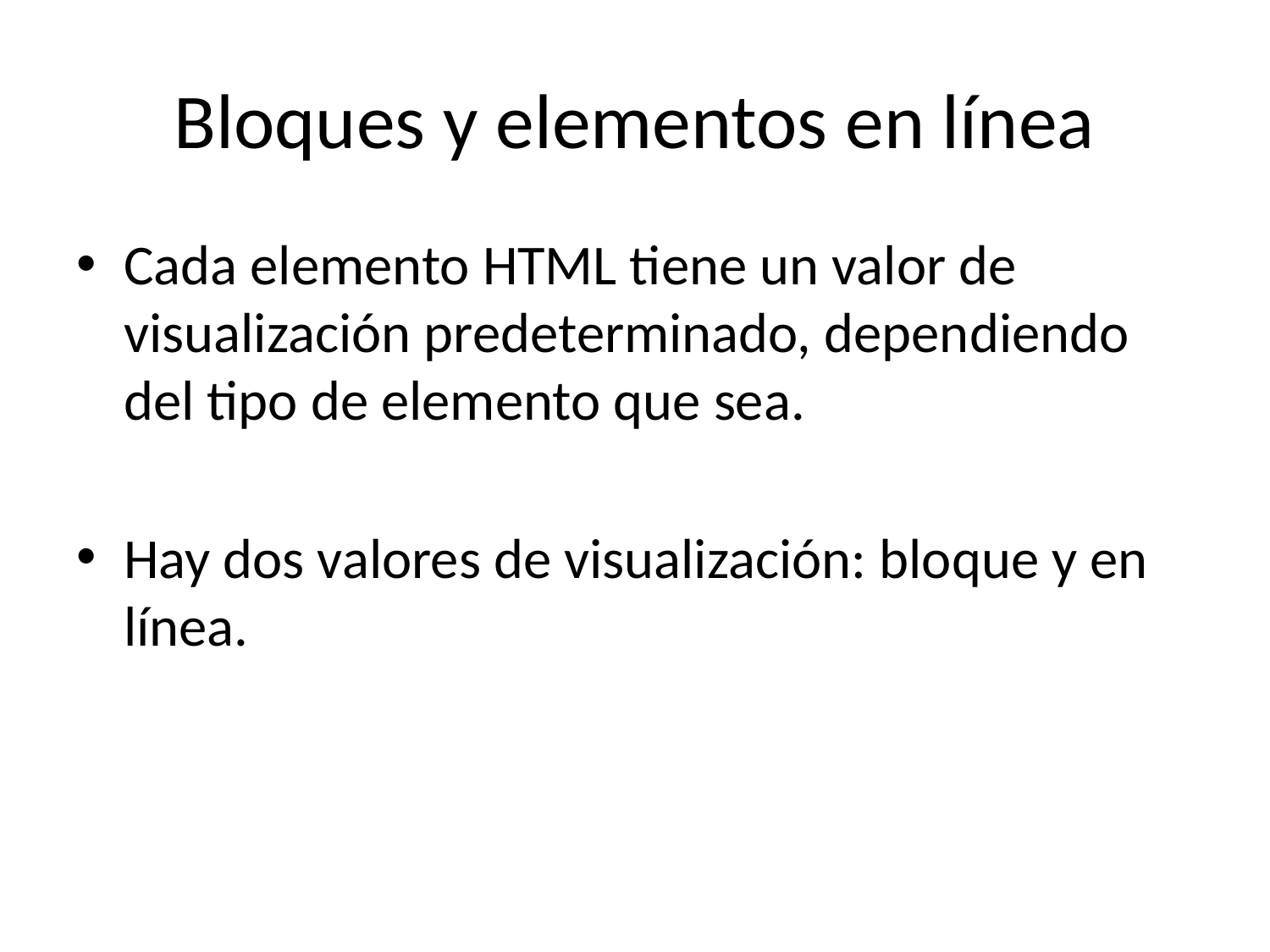

# Bloques y elementos en línea
Cada elemento HTML tiene un valor de visualización predeterminado, dependiendo del tipo de elemento que sea.

Hay dos valores de visualización: bloque y en línea.